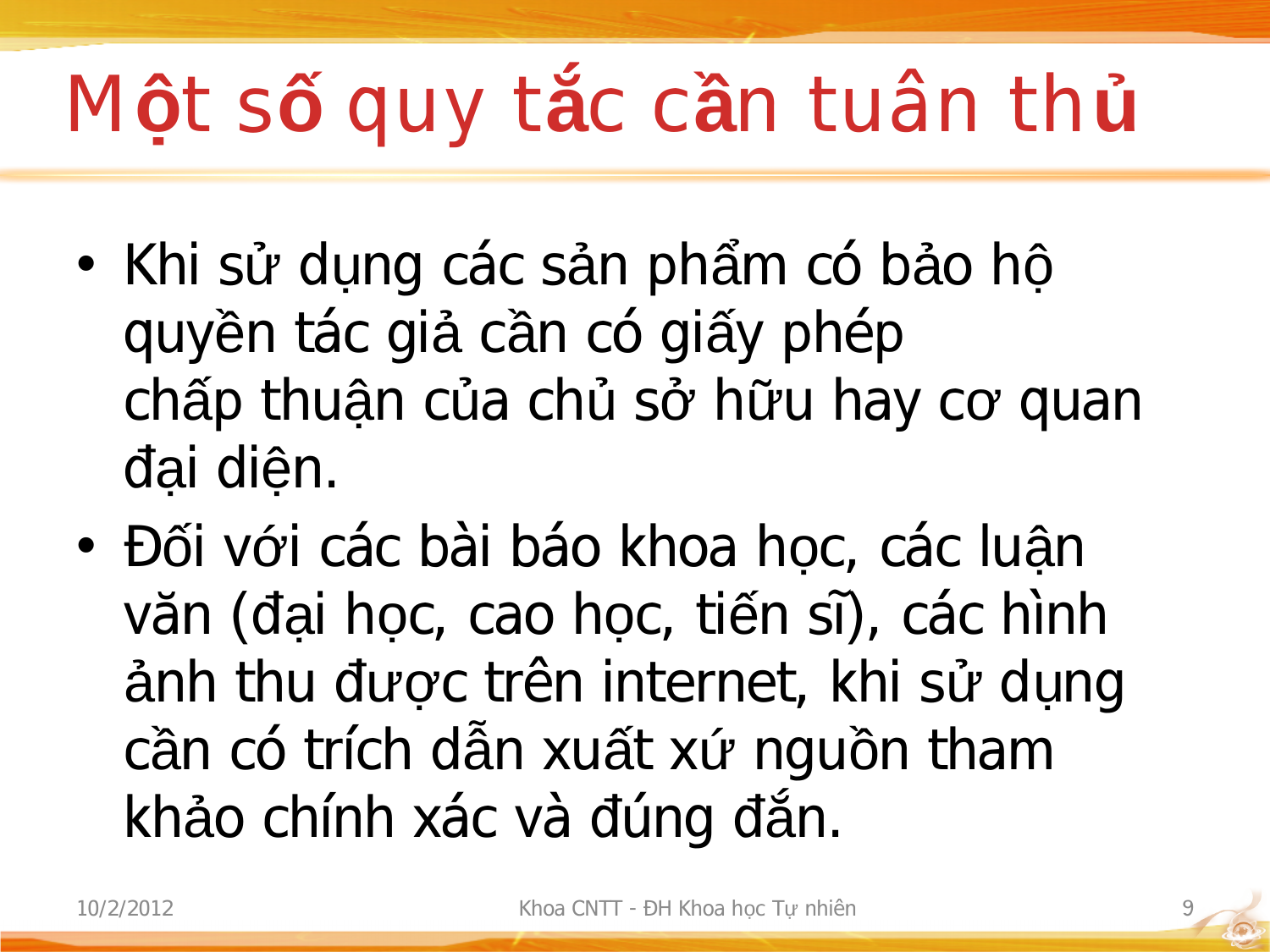

# Một số quy tắc cần tuân thủ
Khi sử dụng các sản phẩm có bảo hộ quyền tác giả cần có giấy phép
chấp thuận của chủ sở hữu hay cơ quan đại diện.
Đối với các bài báo khoa học, các luận văn (đại học, cao học, tiến sĩ), các hình ảnh thu được trên internet, khi sử dụng cần có trích dẫn xuất xứ nguồn tham khảo chính xác và đúng đắn.
10/2/2012
Khoa CNTT - ĐH Khoa học Tự nhiên
9